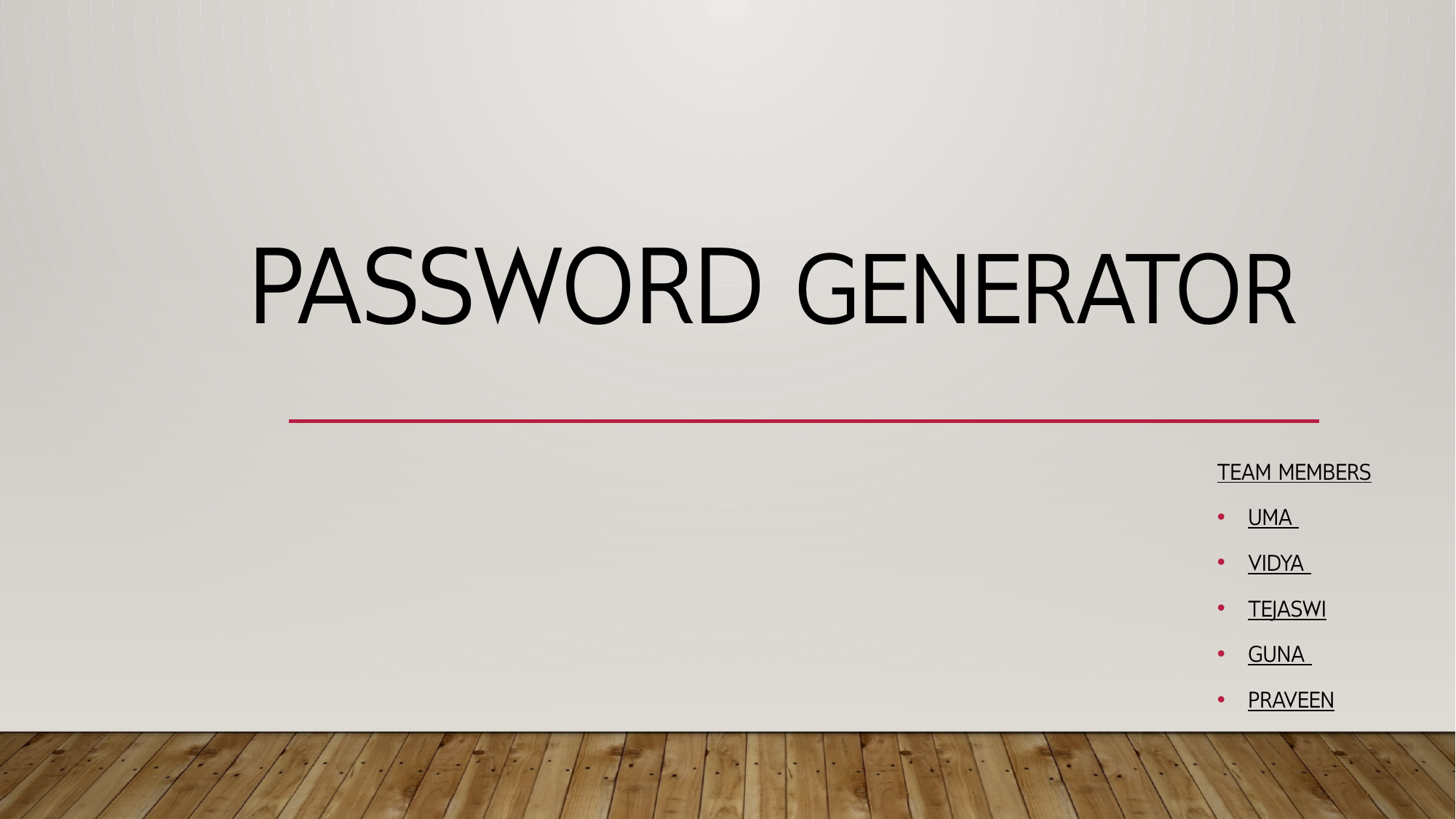

# password generator
TEAM MEMBERS
Uma
Vidya
TEJASWI
GUNA
PRAVEEN